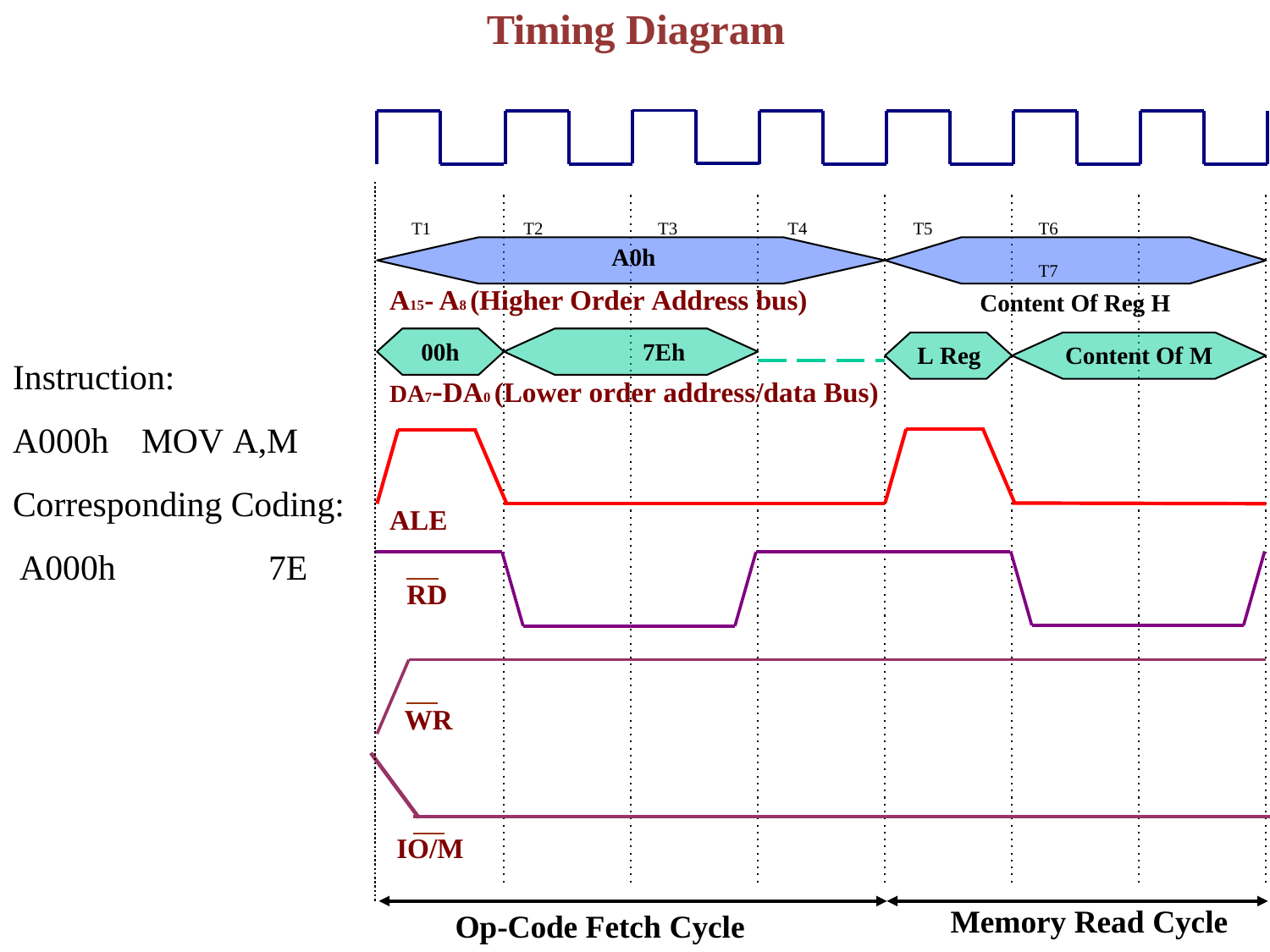

# Timing Diagram

T6	T7
Content Of Reg H
T1
T2
T3
T4
T5

A0h
A15- A8 (Higher Order Address bus)
00h	7Eh
DA7-DA0 (Lower order address/data Bus)

Instruction:
A000h	MOV A,M
Corresponding Coding:  A000h	7E

L Reg
Content Of M

ALE

RD

WR

IO/M

Memory Read Cycle

Op-Code Fetch Cycle